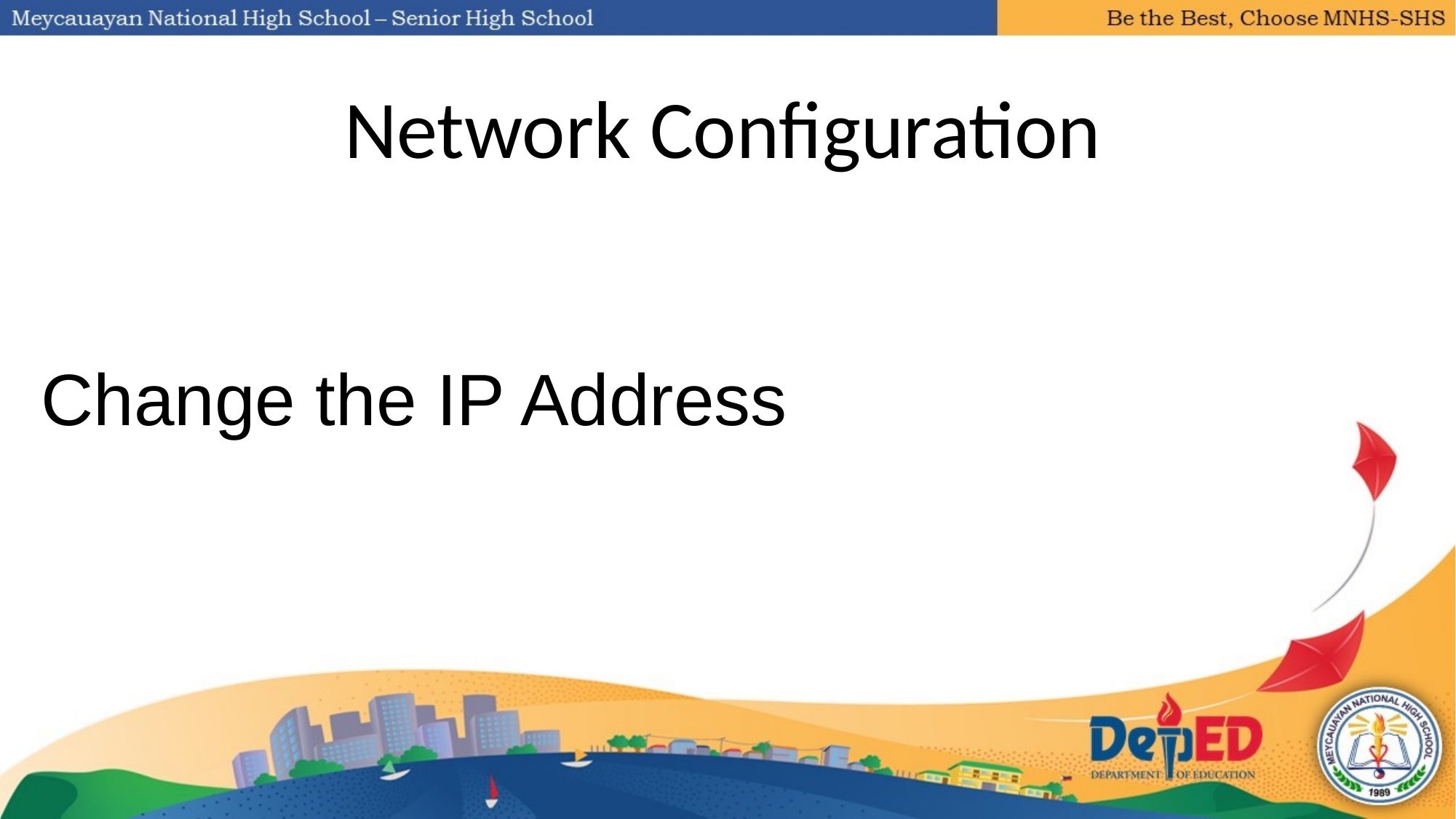

# Network Configuration
Change the IP Address